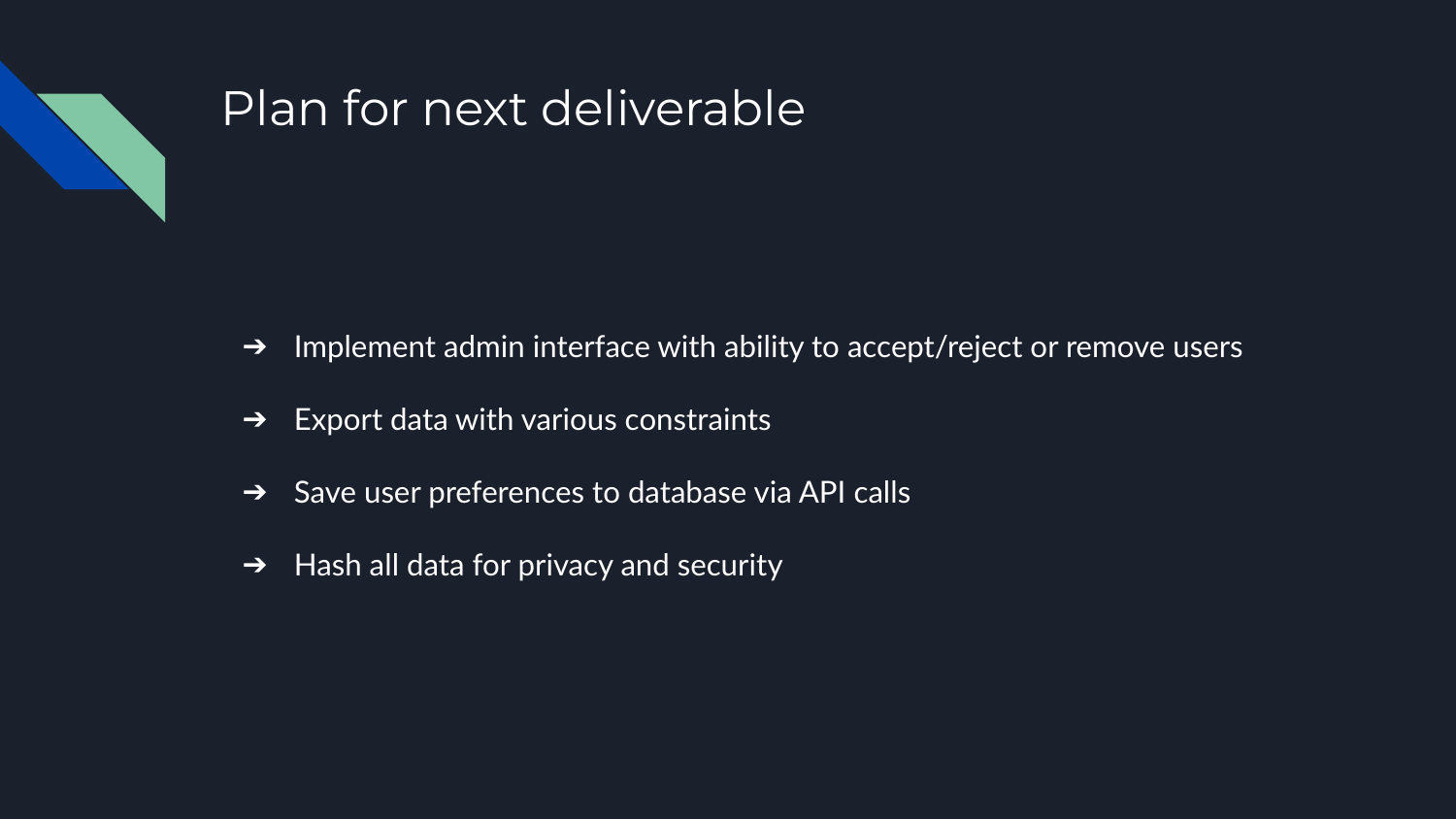

# Plan for next deliverable

Implement admin interface with ability to accept/reject or remove users
Export data with various constraints
Save user preferences to database via API calls
Hash all data for privacy and security